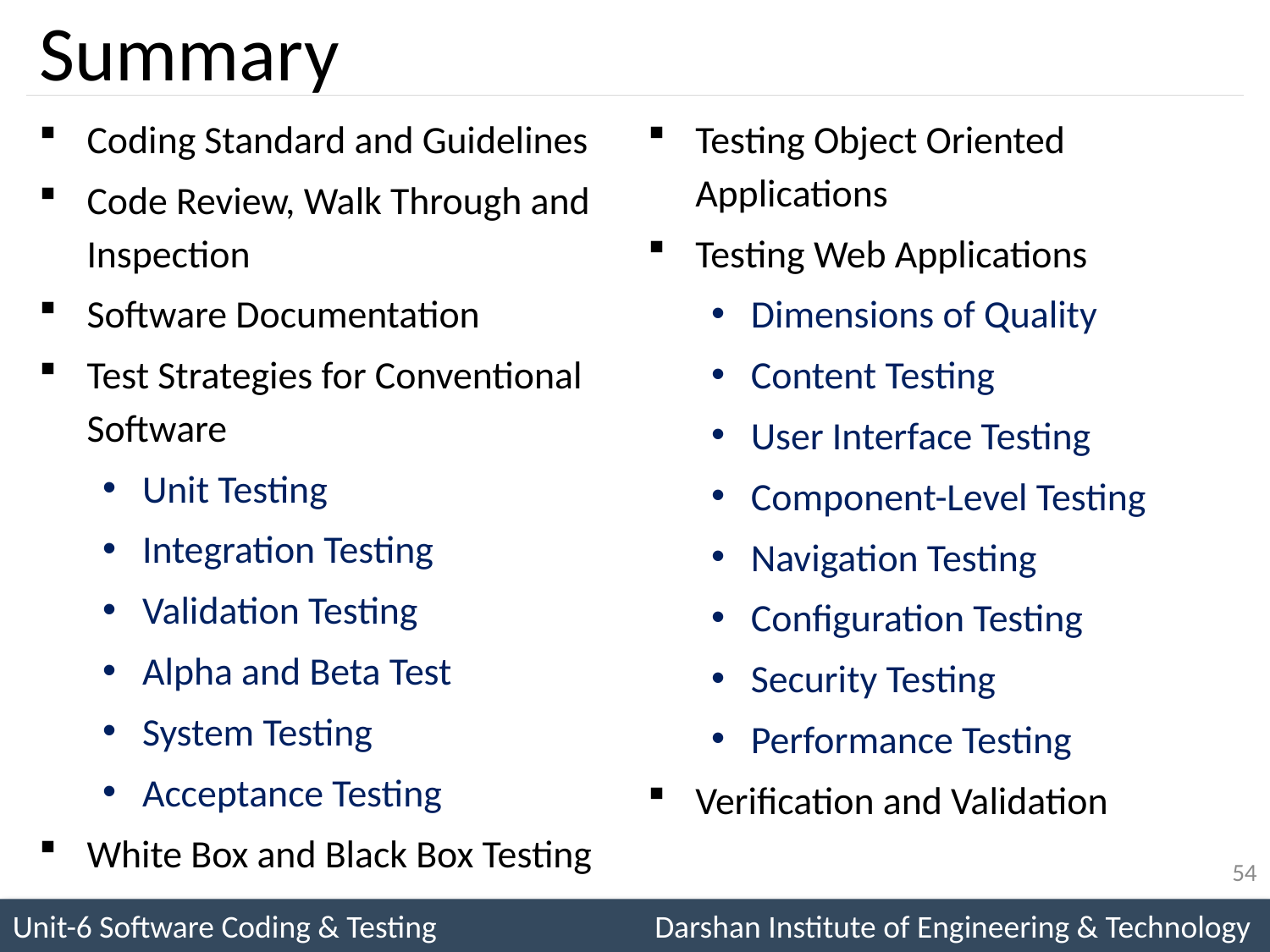

# Summary
Coding Standard and Guidelines
Code Review, Walk Through and Inspection
Software Documentation
Test Strategies for Conventional Software
Unit Testing
Integration Testing
Validation Testing
Alpha and Beta Test
System Testing
Acceptance Testing
White Box and Black Box Testing
Testing Object Oriented Applications
Testing Web Applications
Dimensions of Quality
Content Testing
User Interface Testing
Component-Level Testing
Navigation Testing
Configuration Testing
Security Testing
Performance Testing
Verification and Validation

54